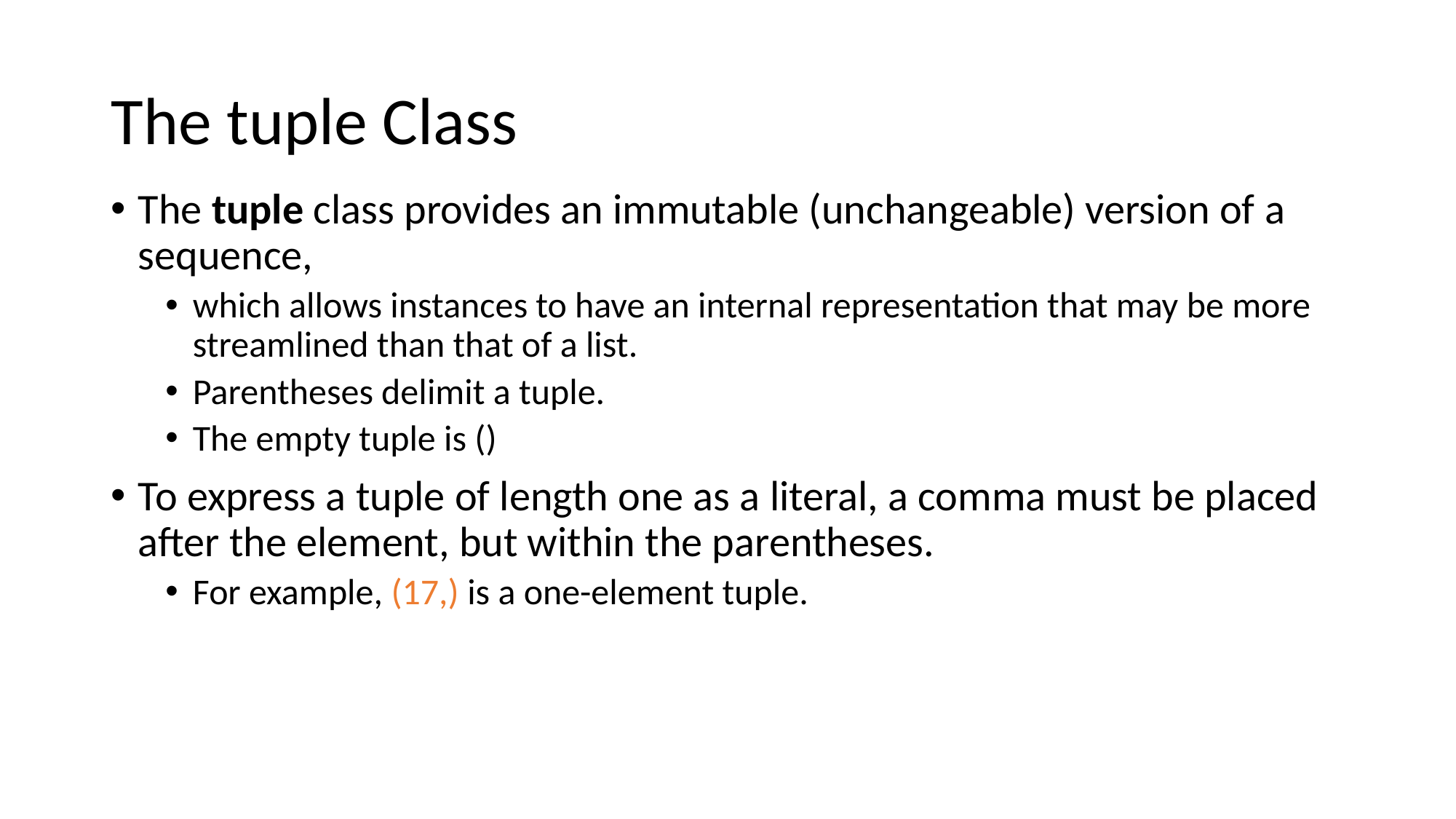

# The tuple Class
The tuple class provides an immutable (unchangeable) version of a sequence,
which allows instances to have an internal representation that may be more streamlined than that of a list.
Parentheses delimit a tuple.
The empty tuple is ()
To express a tuple of length one as a literal, a comma must be placed after the element, but within the parentheses.
For example, (17,) is a one-element tuple.